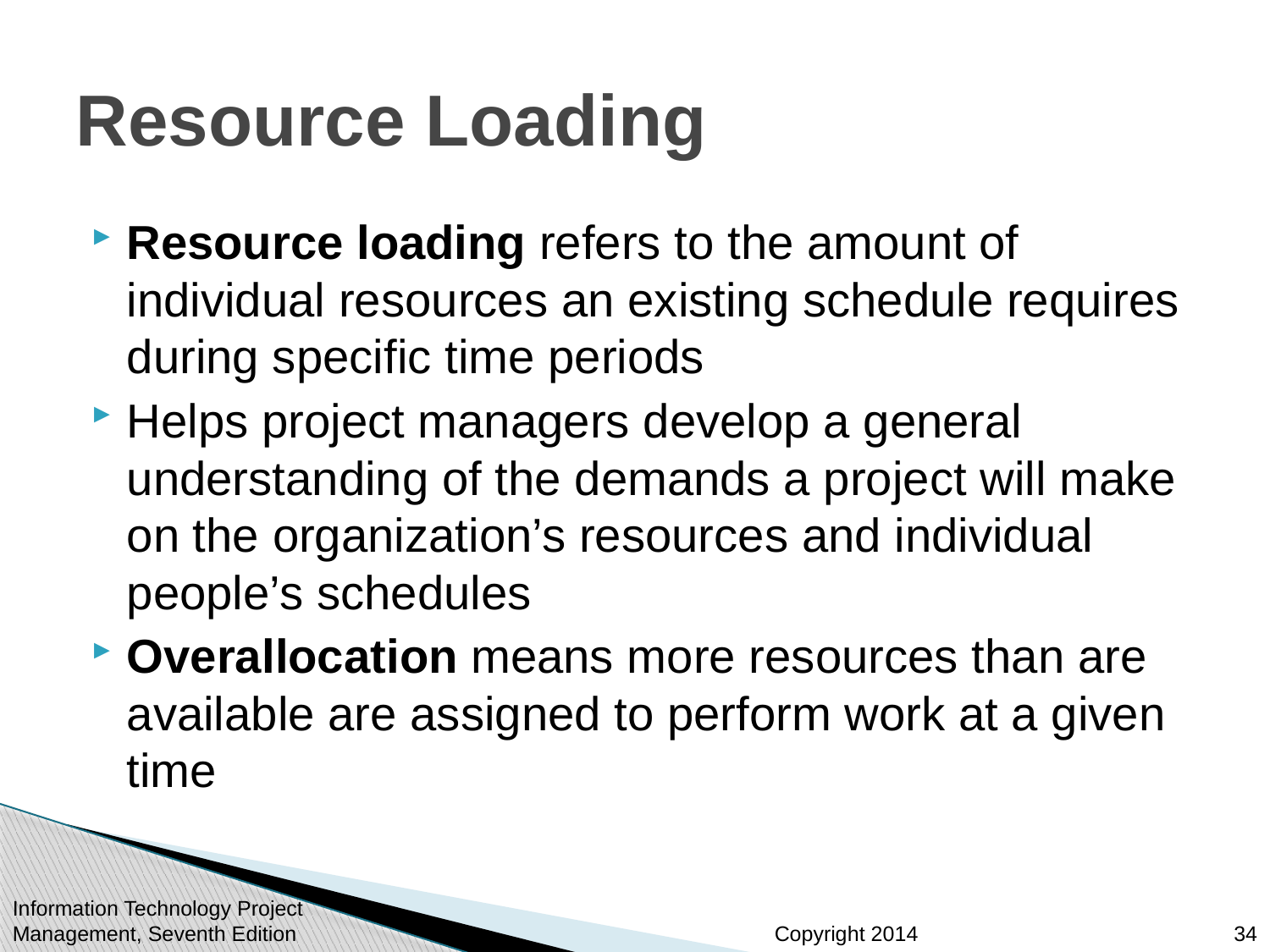

# Resource Loading
Resource loading refers to the amount of individual resources an existing schedule requires during specific time periods
Helps project managers develop a general understanding of the demands a project will make on the organization’s resources and individual people’s schedules
Overallocation means more resources than are available are assigned to perform work at a given time

Information Technology Project Management, Seventh Edition
34